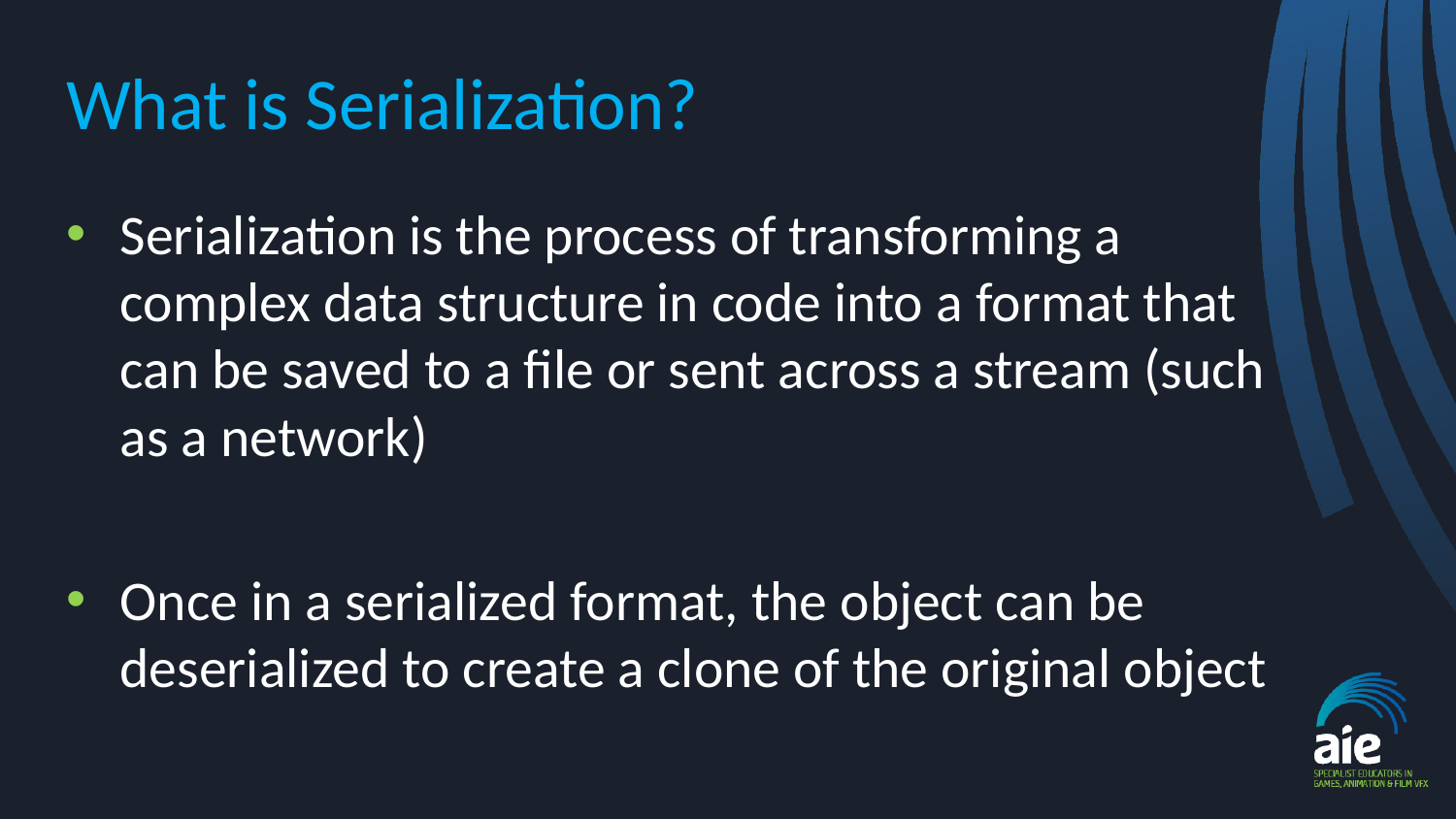

# What is Serialization?
Serialization is the process of transforming a complex data structure in code into a format that can be saved to a file or sent across a stream (such as a network)

Once in a serialized format, the object can be deserialized to create a clone of the original object